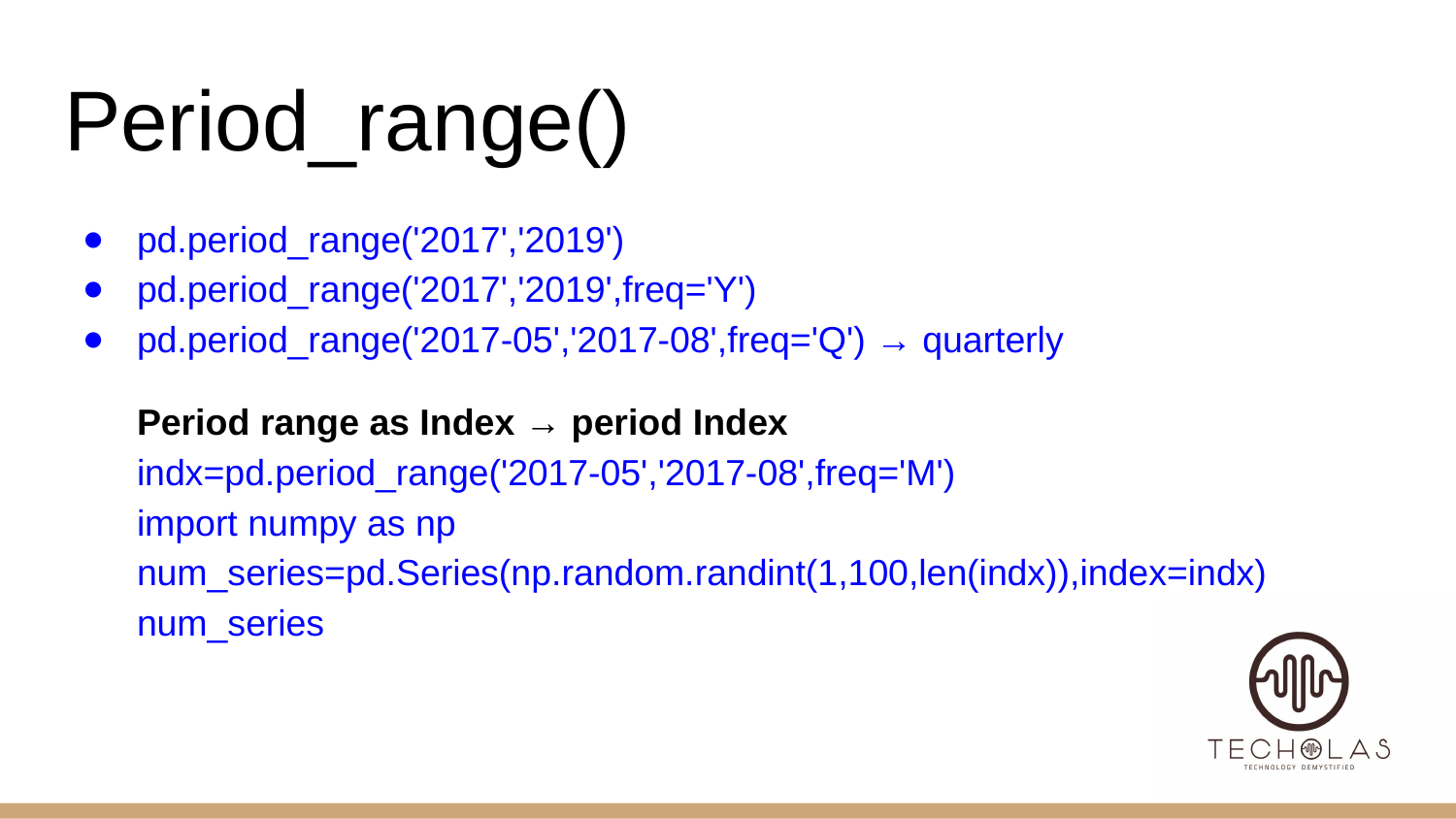

# Period_range()
pd.period_range('2017','2019')
pd.period_range('2017','2019',freq='Y')
pd.period_range('2017-05','2017-08',freq='Q') → quarterly
Period range as Index → period Index
indx=pd.period_range('2017-05','2017-08',freq='M')
import numpy as np
num_series=pd.Series(np.random.randint(1,100,len(indx)),index=indx)
num_series